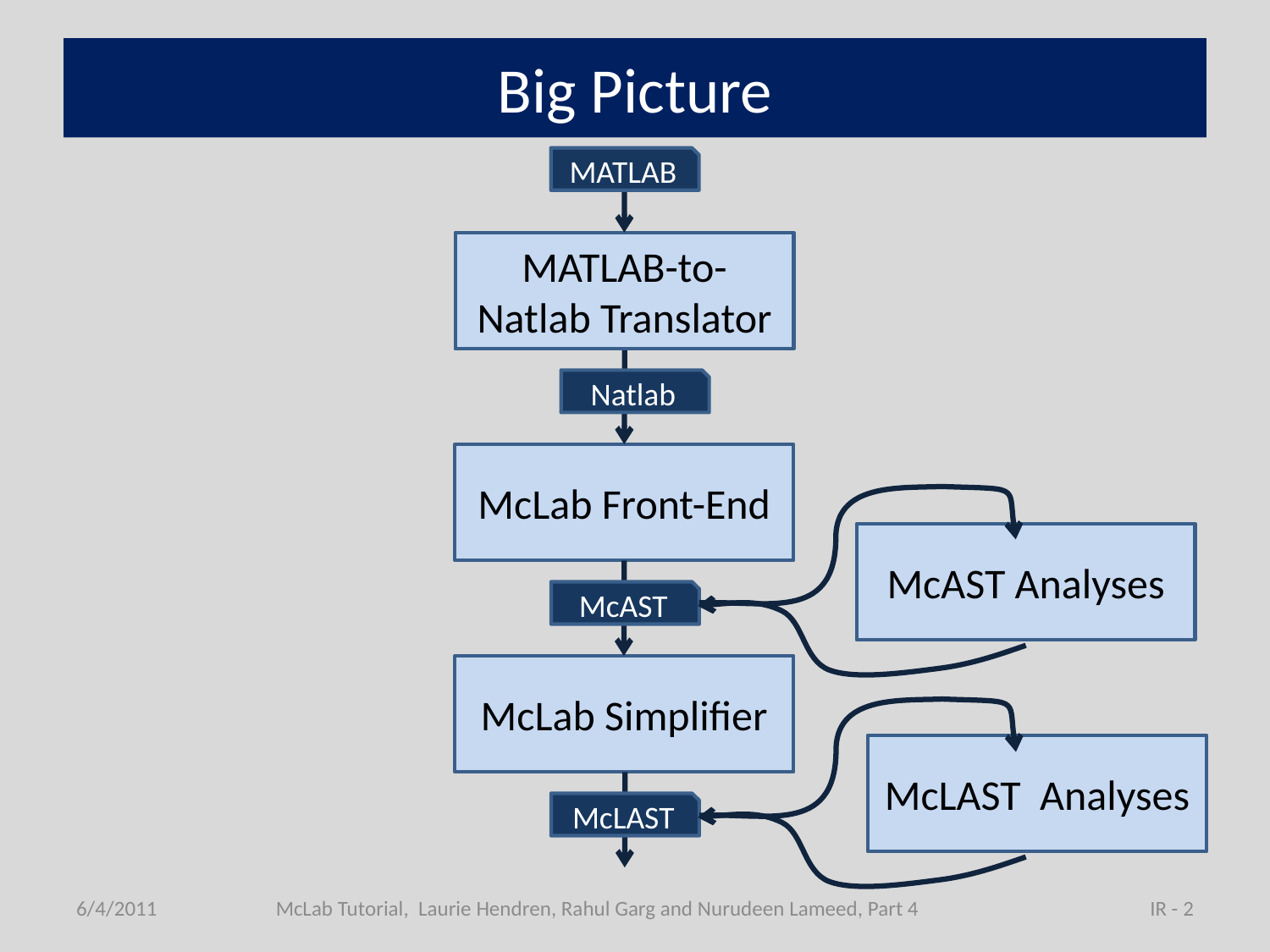

# Big Picture
MATLAB
MATLAB-to-Natlab Translator
Natlab
McLab Front-End

McAST Analyses
McAST

McLab Simplifier

McLAST  Analyses
McLAST

McLab Tutorial,  Laurie Hendren, Rahul Garg and Nurudeen Lameed, Part 4
6/4/2011
IR - 2